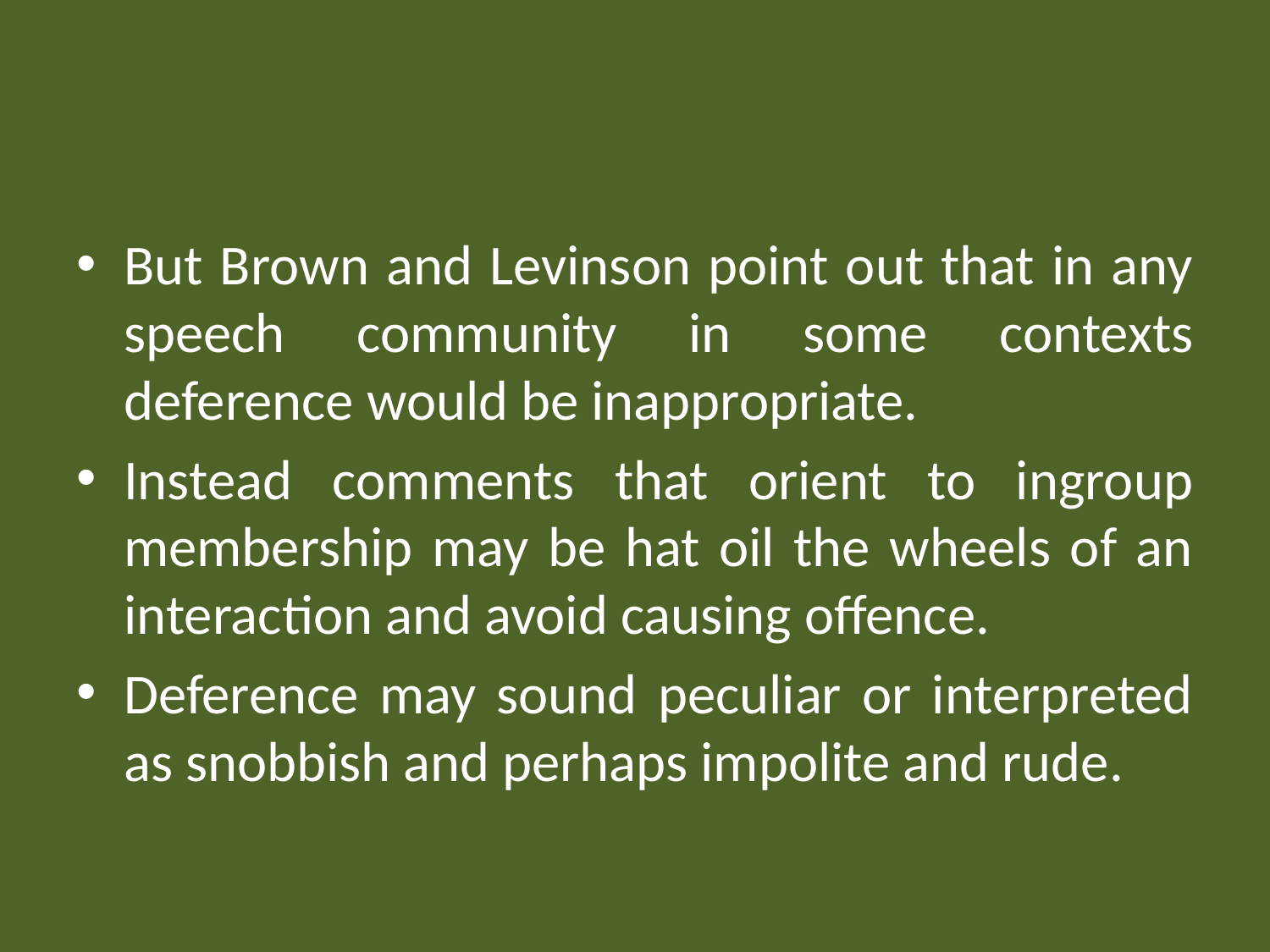

#
But Brown and Levinson point out that in any speech community in some contexts deference would be inappropriate.
Instead comments that orient to ingroup membership may be hat oil the wheels of an interaction and avoid causing offence.
Deference may sound peculiar or interpreted as snobbish and perhaps impolite and rude.